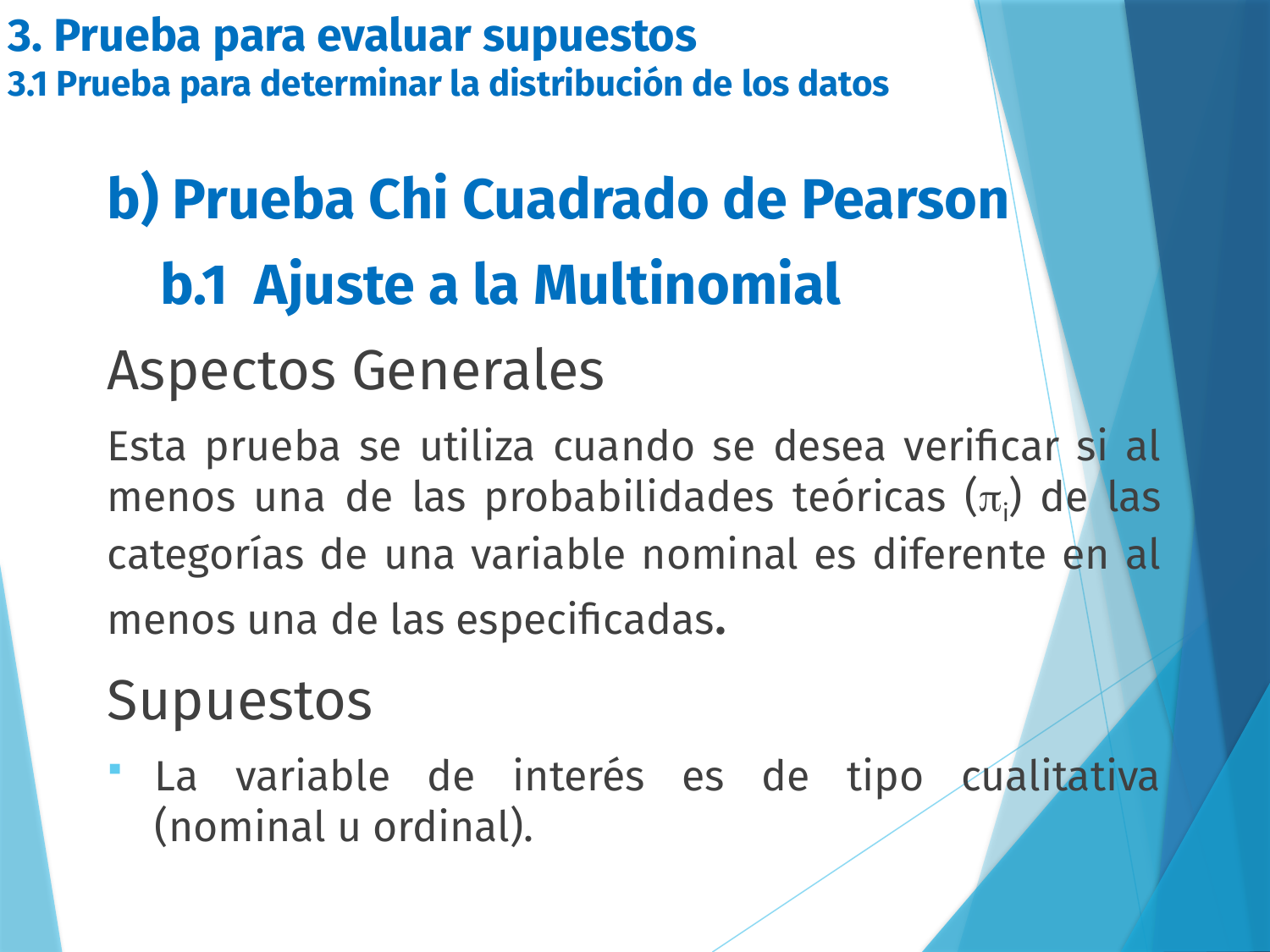

# 3. Prueba para evaluar supuestos 3.1 Prueba para determinar la distribución de los datos
b) Prueba Chi Cuadrado de Pearson
    b.1  Ajuste a la Multinomial
Aspectos Generales
Esta prueba se utiliza cuando se desea verificar si al menos una de las probabilidades teóricas (πi) de las categorías de una variable nominal es diferente en al menos una de las especificadas.
Supuestos
La variable de interés es de tipo cualitativa (nominal u ordinal).